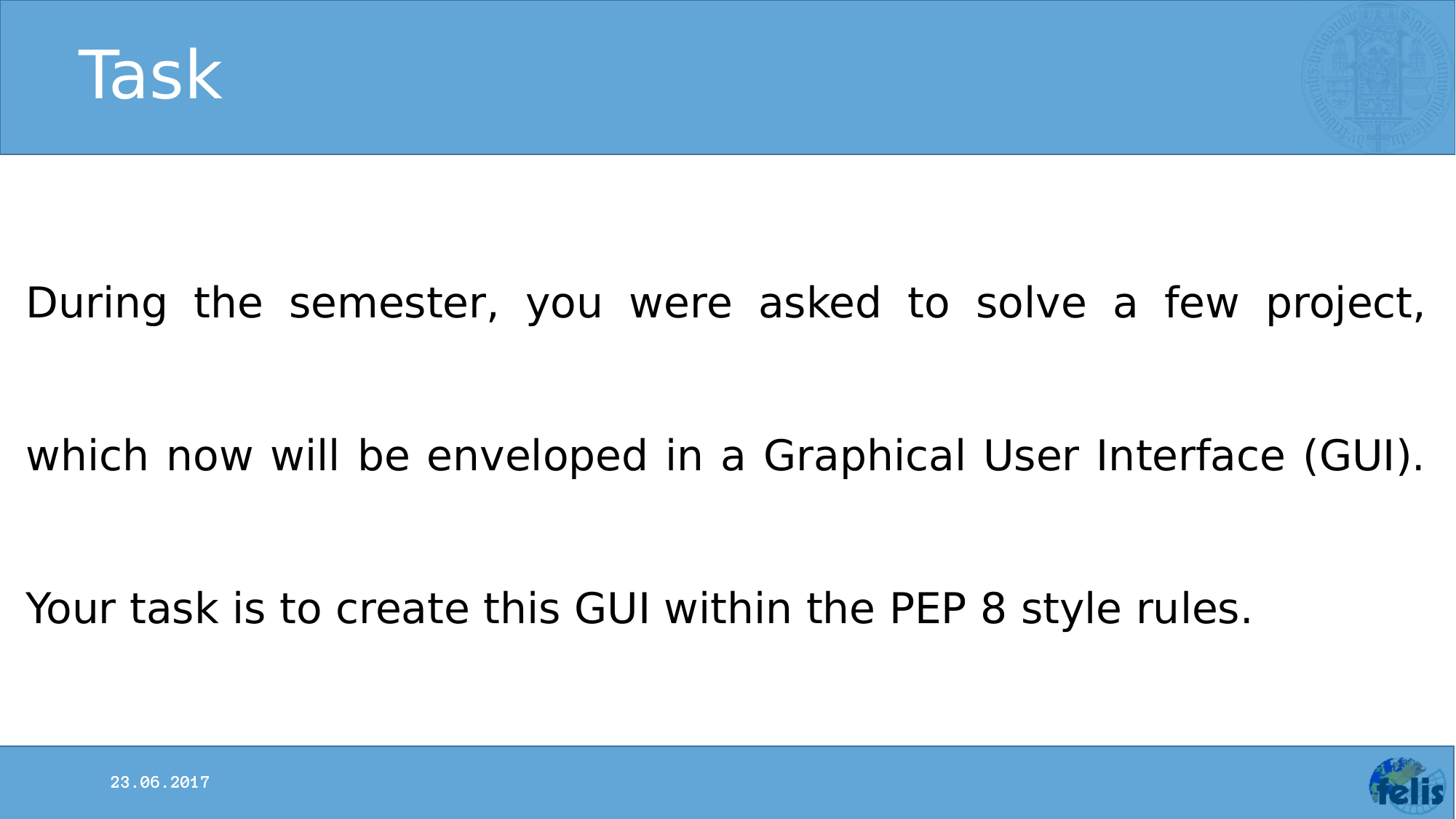

# Task
During the semester, you were asked to solve a few project, which now will be enveloped in a Graphical User Interface (GUI). Your task is to create this GUI within the PEP 8 style rules.
23.06.2017
Python 2
3